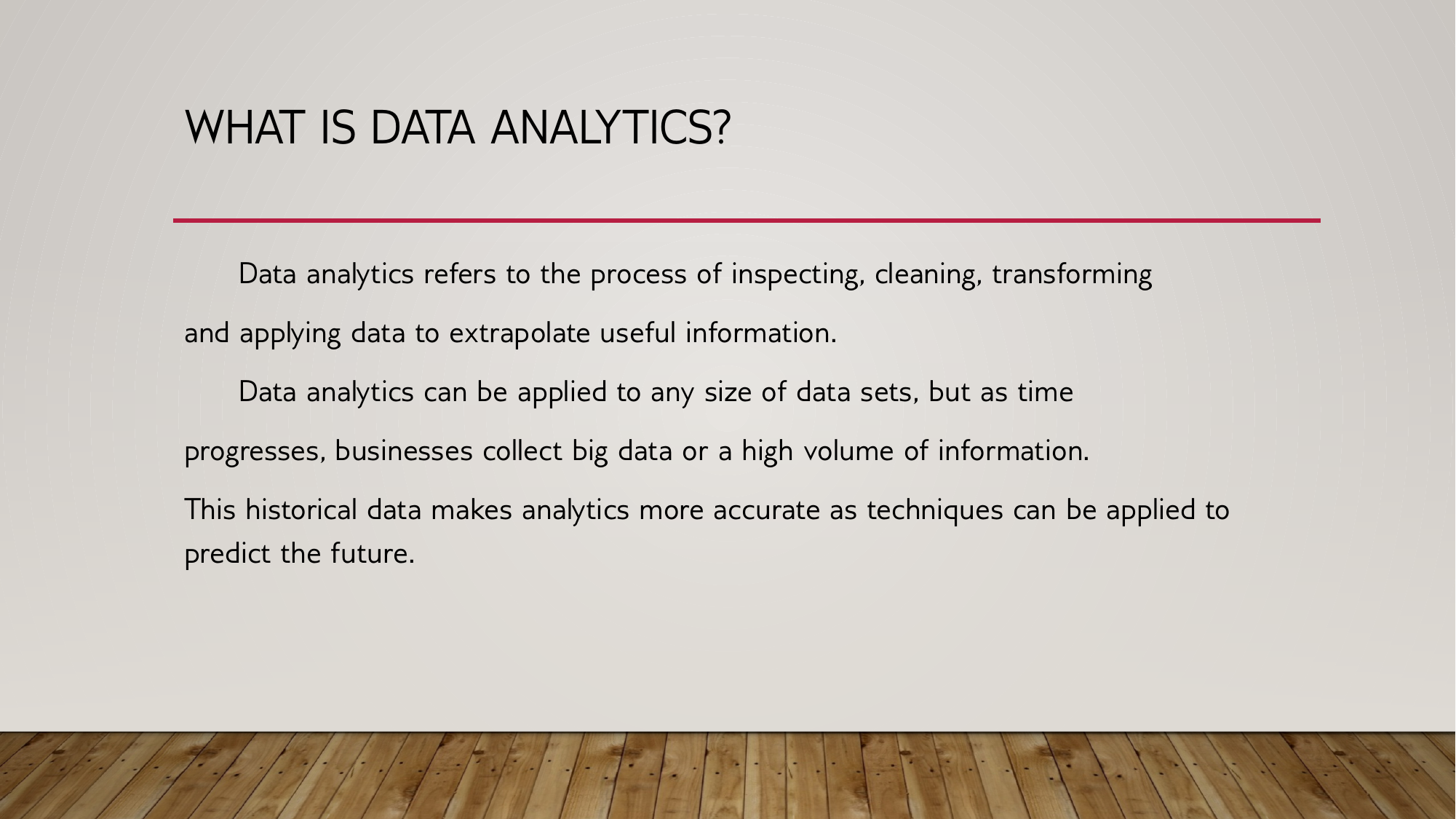

# What is Data Analytics?
      Data analytics refers to the process of inspecting, cleaning, transforming
and applying data to extrapolate useful information.
      Data analytics can be applied to any size of data sets, but as time
progresses, businesses collect big data or a high volume of information.
This historical data makes analytics more accurate as techniques can be applied to predict the future.